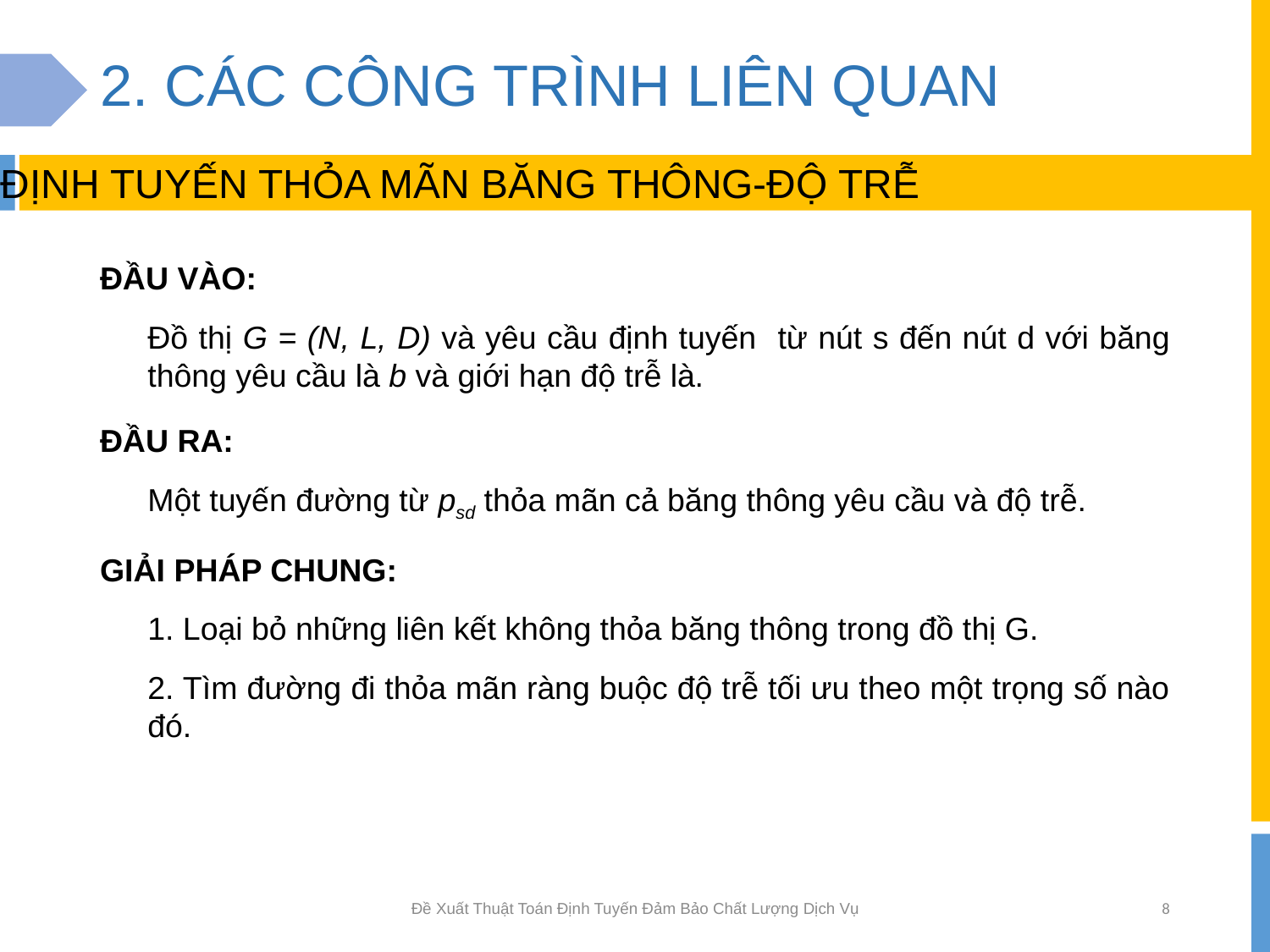

# 2. CÁC CÔNG TRÌNH LIÊN QUAN
ĐỊNH TUYẾN THỎA MÃN BĂNG THÔNG-ĐỘ TRỄ
ĐẦU VÀO:
Đồ thị G = (N, L, D) và yêu cầu định tuyến  từ nút s đến nút d với băng thông yêu cầu là b và giới hạn độ trễ là.
ĐẦU RA:
Một tuyến đường từ psd thỏa mãn cả băng thông yêu cầu và độ trễ.
GIẢI PHÁP CHUNG:
1. Loại bỏ những liên kết không thỏa băng thông trong đồ thị G.
2. Tìm đường đi thỏa mãn ràng buộc độ trễ tối ưu theo một trọng số nào đó.

Đề Xuất Thuật Toán Định Tuyến Đảm Bảo Chất Lượng Dịch Vụ
8